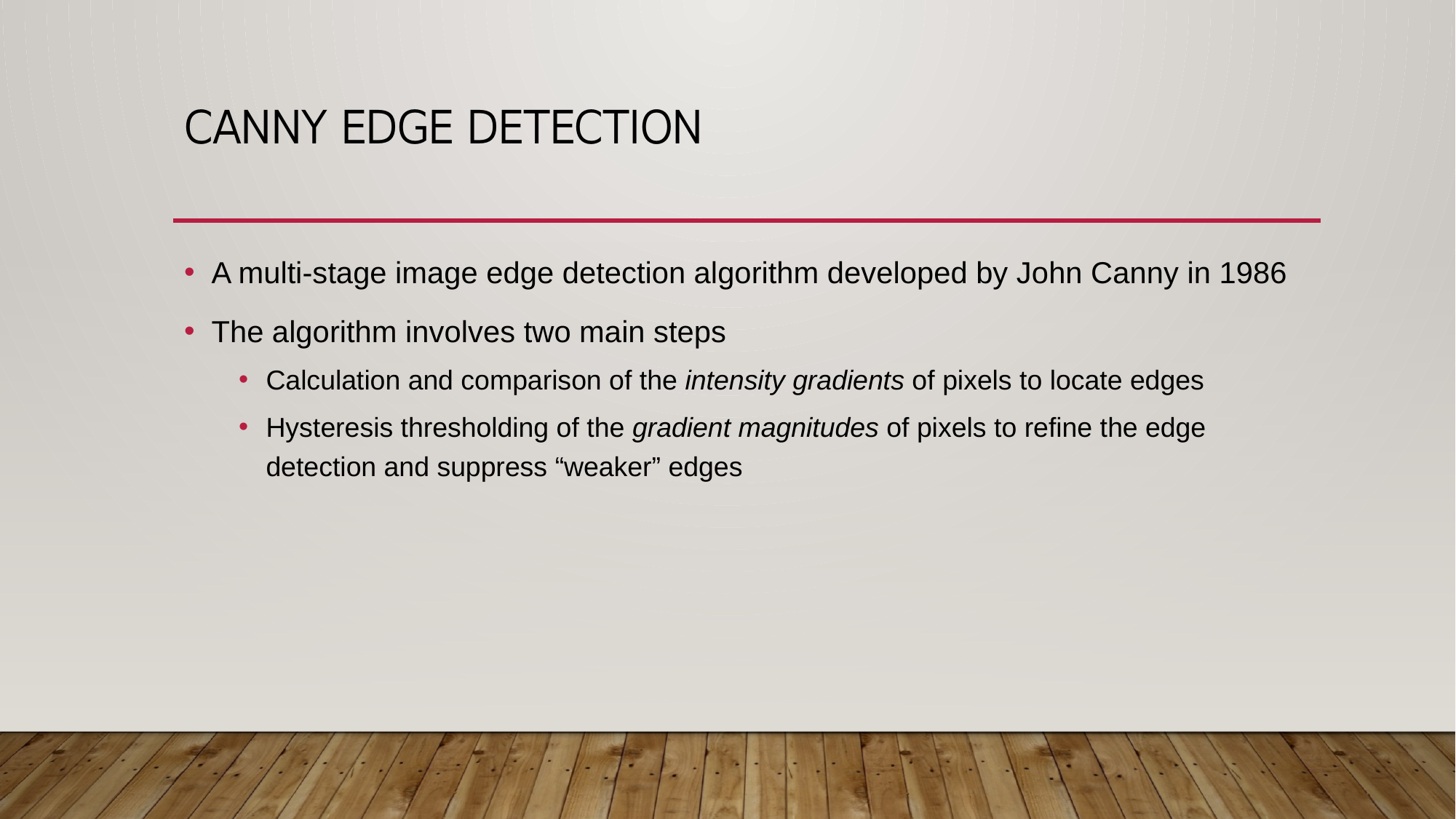

# Canny Edge Detection
A multi-stage image edge detection algorithm developed by John Canny in 1986
The algorithm involves two main steps
Calculation and comparison of the intensity gradients of pixels to locate edges
Hysteresis thresholding of the gradient magnitudes of pixels to refine the edge detection and suppress “weaker” edges